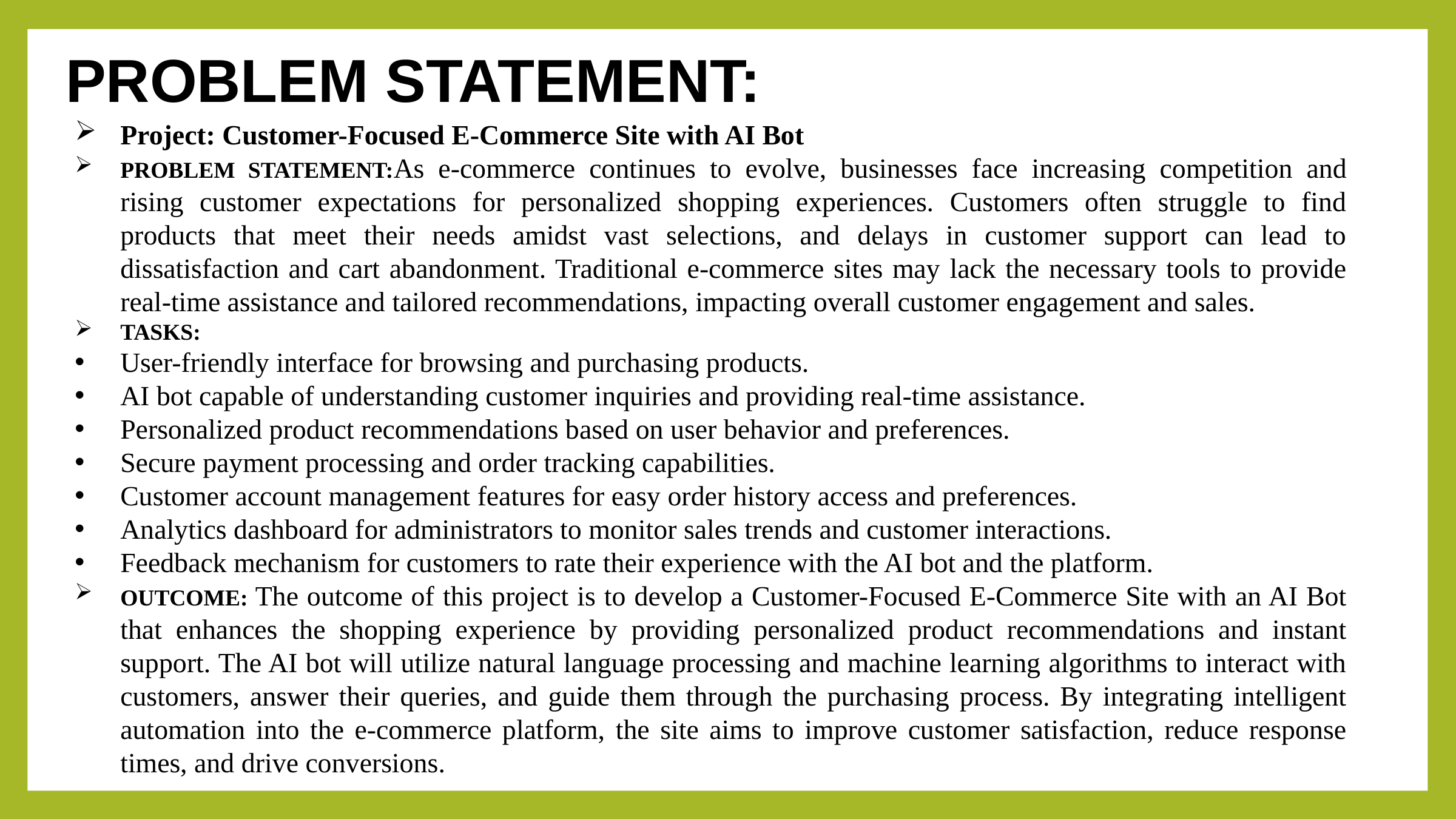

PROBLEM STATEMENT:
Project: Customer-Focused E-Commerce Site with AI Bot
PROBLEM STATEMENT:As e-commerce continues to evolve, businesses face increasing competition and rising customer expectations for personalized shopping experiences. Customers often struggle to find products that meet their needs amidst vast selections, and delays in customer support can lead to dissatisfaction and cart abandonment. Traditional e-commerce sites may lack the necessary tools to provide real-time assistance and tailored recommendations, impacting overall customer engagement and sales.
TASKS:
User-friendly interface for browsing and purchasing products.
AI bot capable of understanding customer inquiries and providing real-time assistance.
Personalized product recommendations based on user behavior and preferences.
Secure payment processing and order tracking capabilities.
Customer account management features for easy order history access and preferences.
Analytics dashboard for administrators to monitor sales trends and customer interactions.
Feedback mechanism for customers to rate their experience with the AI bot and the platform.
OUTCOME: The outcome of this project is to develop a Customer-Focused E-Commerce Site with an AI Bot that enhances the shopping experience by providing personalized product recommendations and instant support. The AI bot will utilize natural language processing and machine learning algorithms to interact with customers, answer their queries, and guide them through the purchasing process. By integrating intelligent automation into the e-commerce platform, the site aims to improve customer satisfaction, reduce response times, and drive conversions.